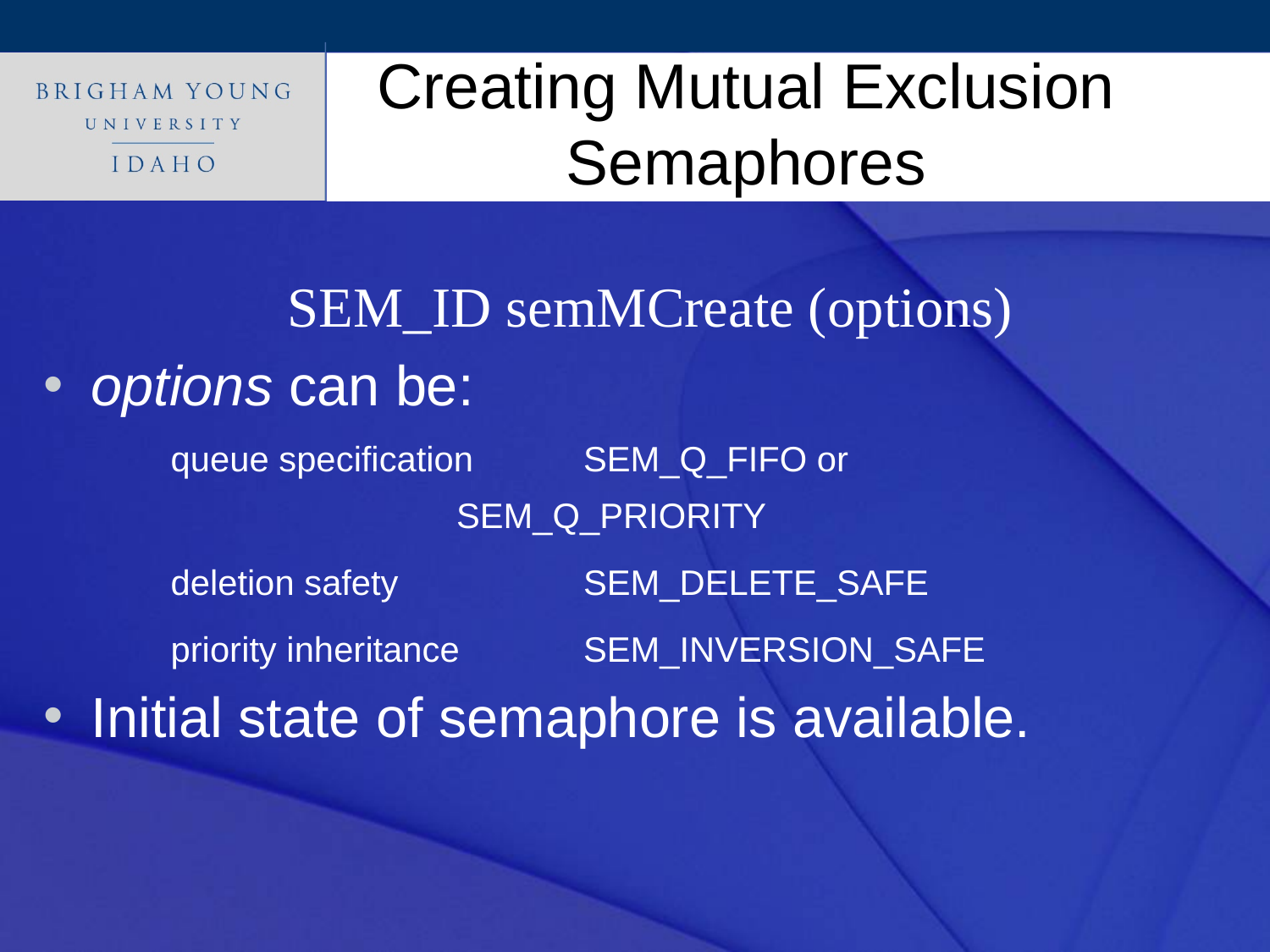

# Creating Mutual Exclusion Semaphores
SEM_ID semMCreate (options)
options can be:
queue specification	SEM_Q_FIFO or
			SEM_Q_PRIORITY
deletion safety		SEM_DELETE_SAFE
priority inheritance	SEM_INVERSION_SAFE
Initial state of semaphore is available.